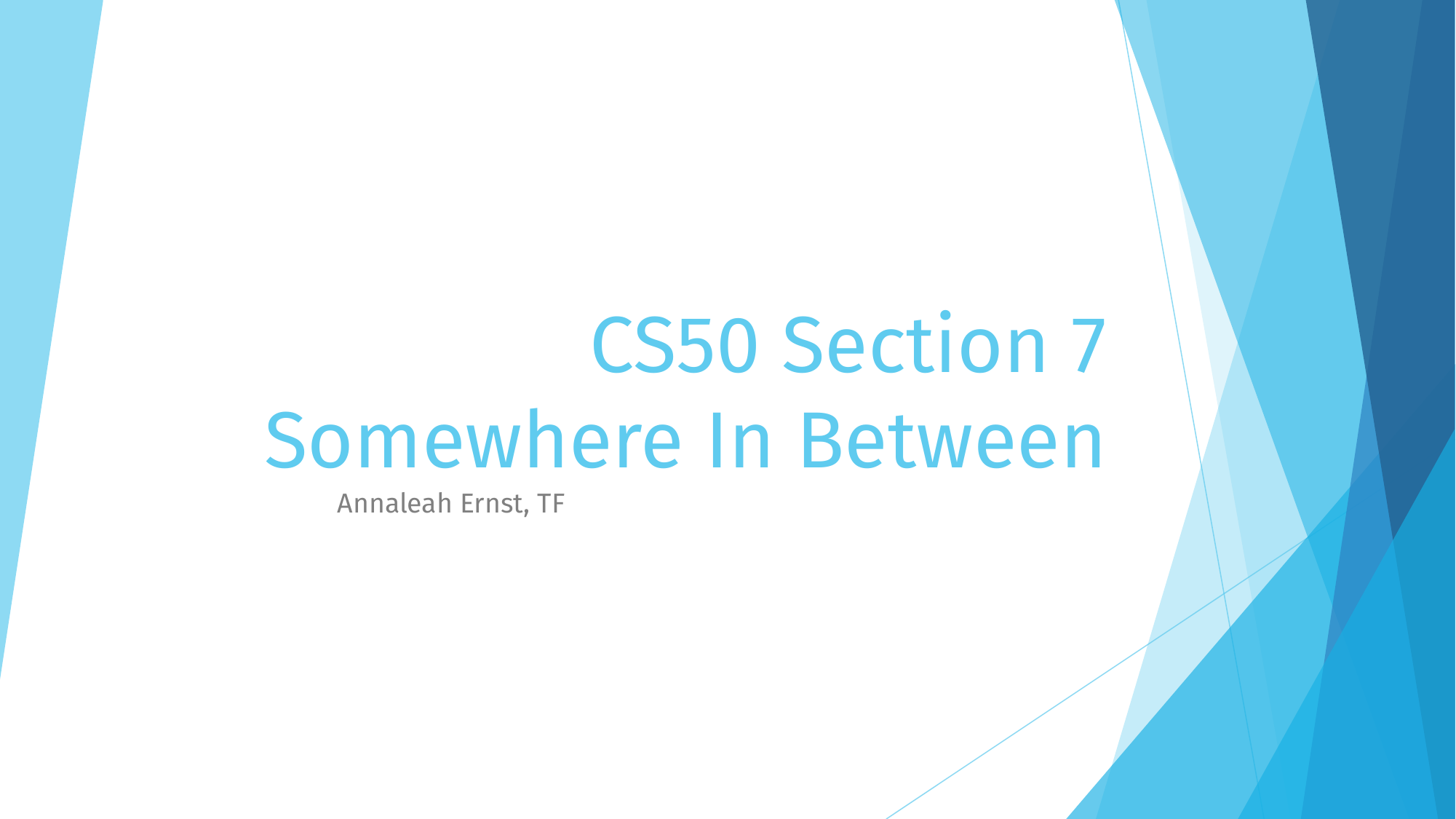

# CS50 Section 7 Somewhere In Between
Annaleah Ernst, TF